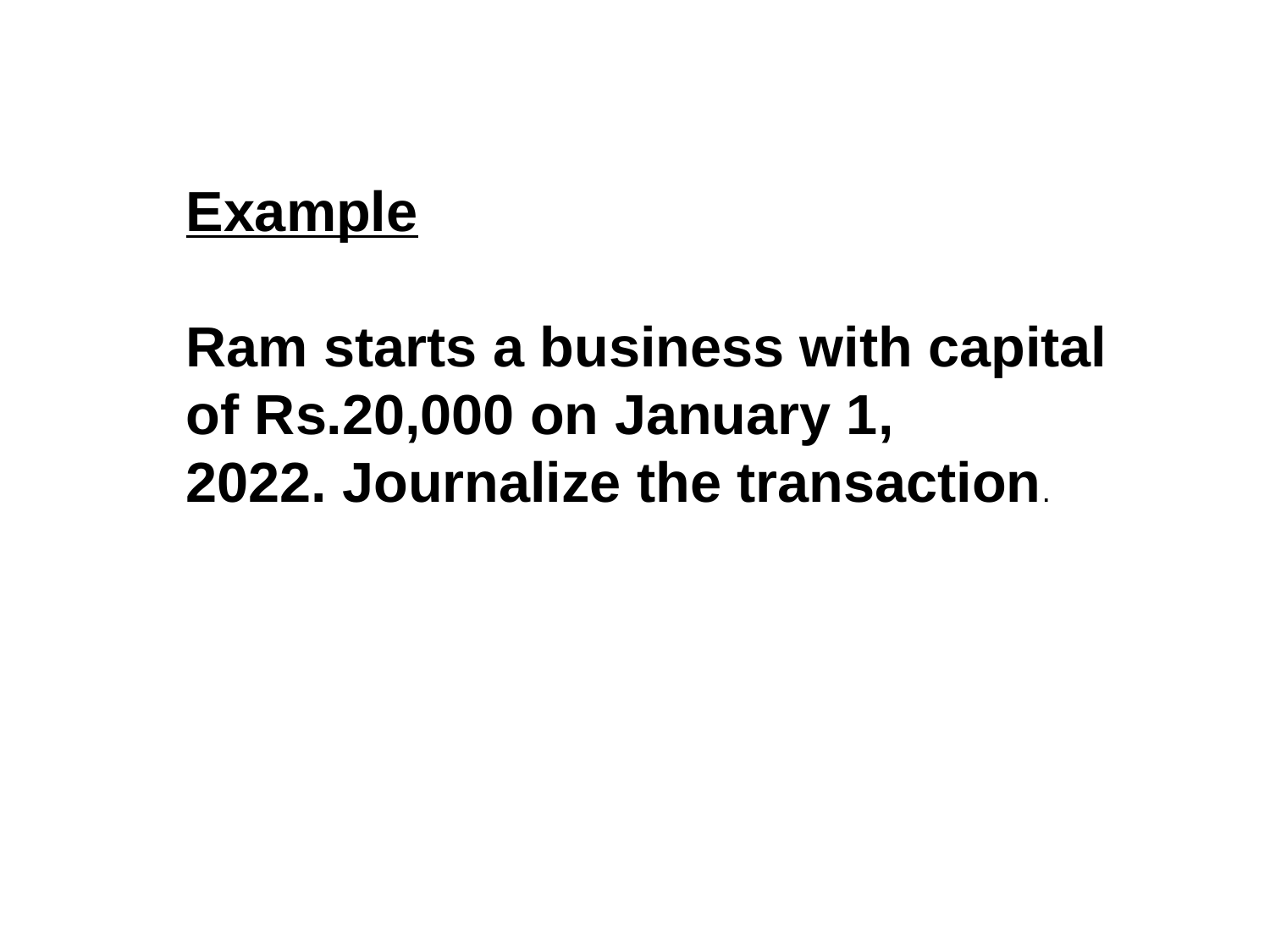

Example

Ram starts a business with capital
of Rs.20,000 on January 1,
2022. Journalize the transaction.